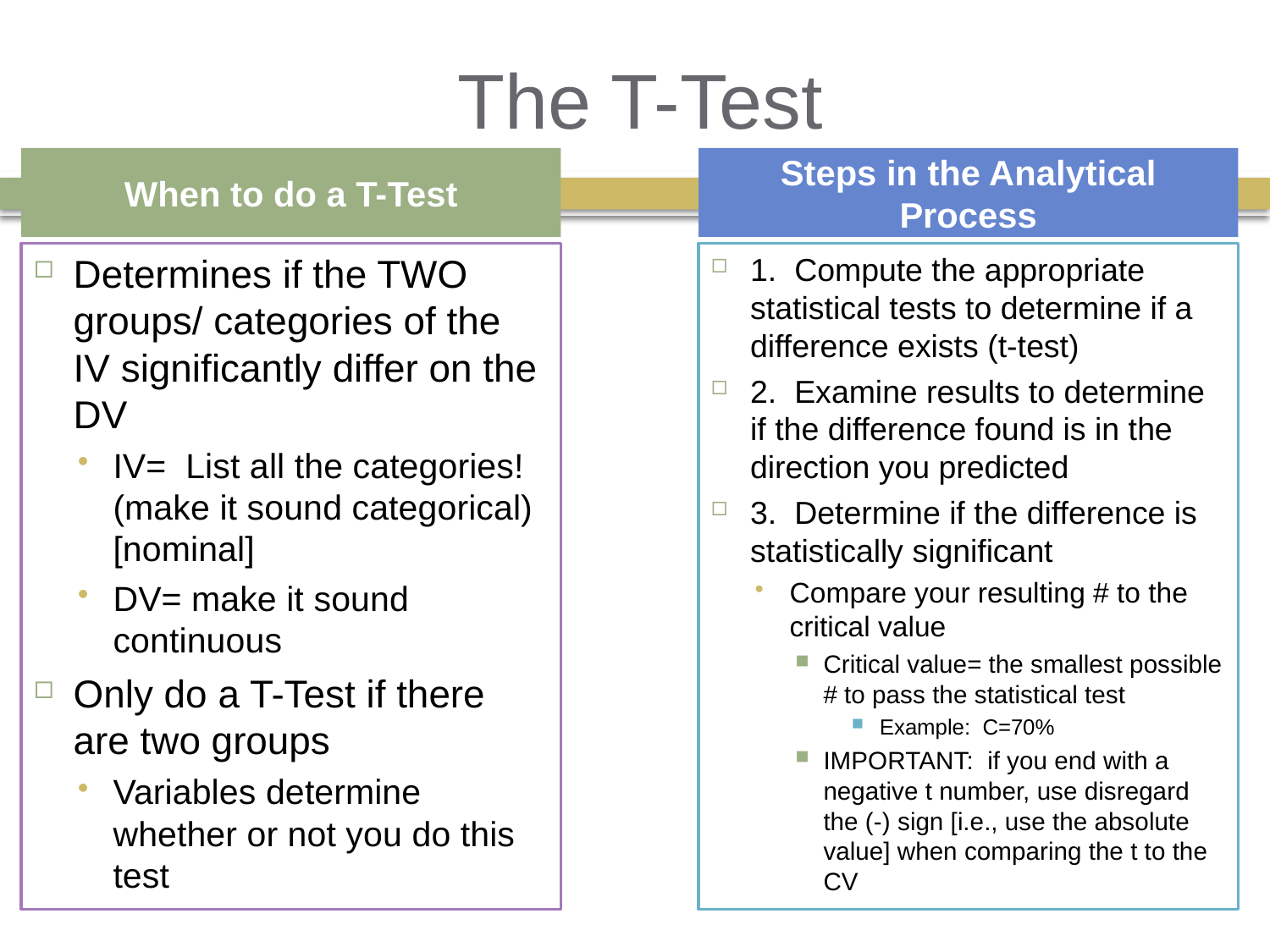

# The T-Test
When to do a T-Test
Steps in the Analytical Process
Determines if the TWO groups/ categories of the IV significantly differ on the DV
IV=  List all the categories! (make it sound categorical) [nominal]
DV= make it sound continuous
Only do a T-Test if there are two groups
Variables determine whether or not you do this test

1.  Compute the appropriate statistical tests to determine if a difference exists (t-test)
2.  Examine results to determine if the difference found is in the direction you predicted
3.  Determine if the difference is statistically significant
Compare your resulting # to the critical value
Critical value= the smallest possible # to pass the statistical test
Example:  C=70%
IMPORTANT:  if you end with a negative t number, use disregard the (-) sign [i.e., use the absolute value] when comparing the t to the CV